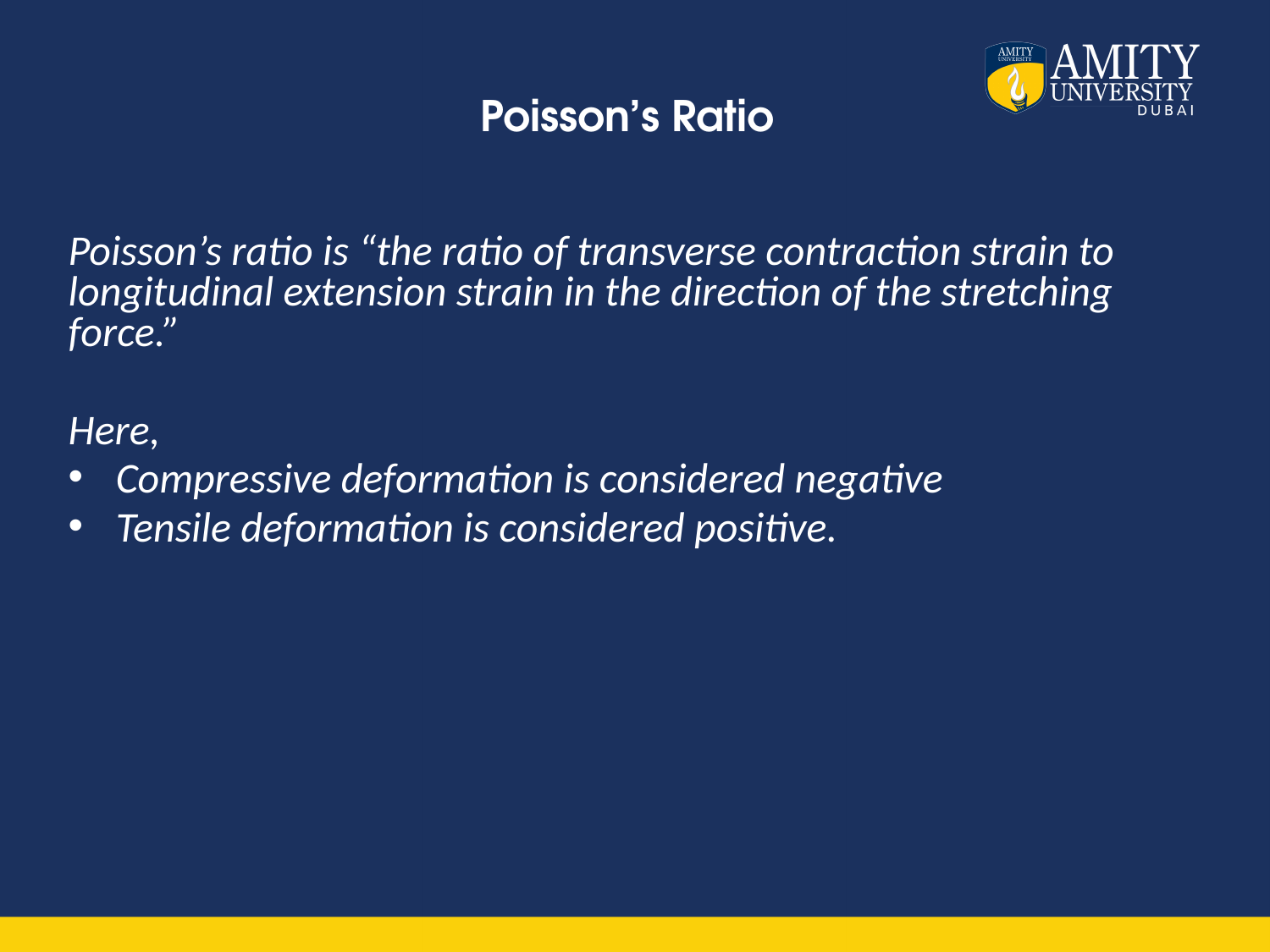

# Poisson’s Ratio
Poisson’s ratio is “the ratio of transverse contraction strain to longitudinal extension strain in the direction of the stretching force.”

Here,
Compressive deformation is considered negative
Tensile deformation is considered positive.